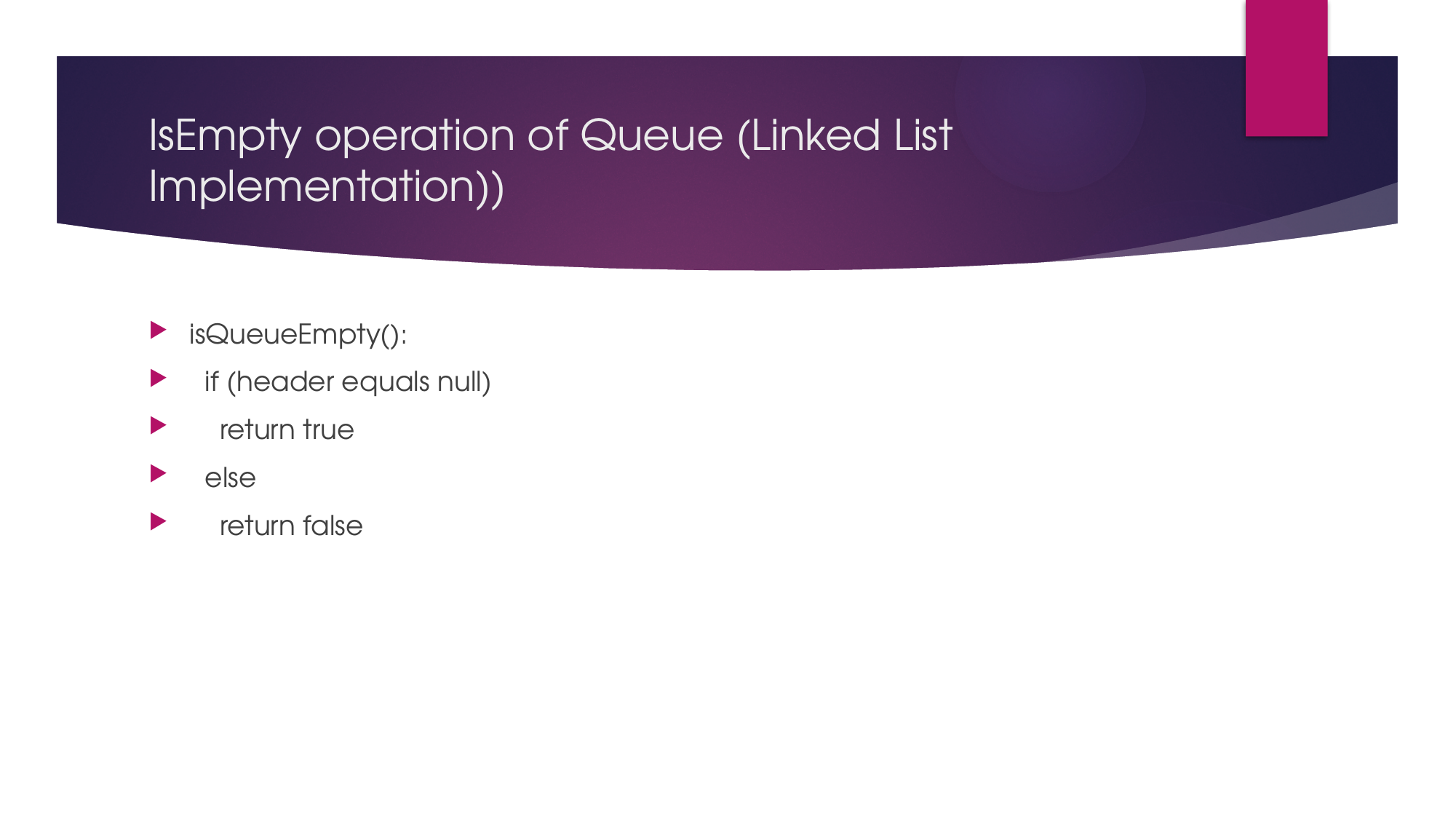

# IsEmpty operation of Queue (Linked List Implementation))
isQueueEmpty():
  if (header equals null)
    return true
  else
    return false